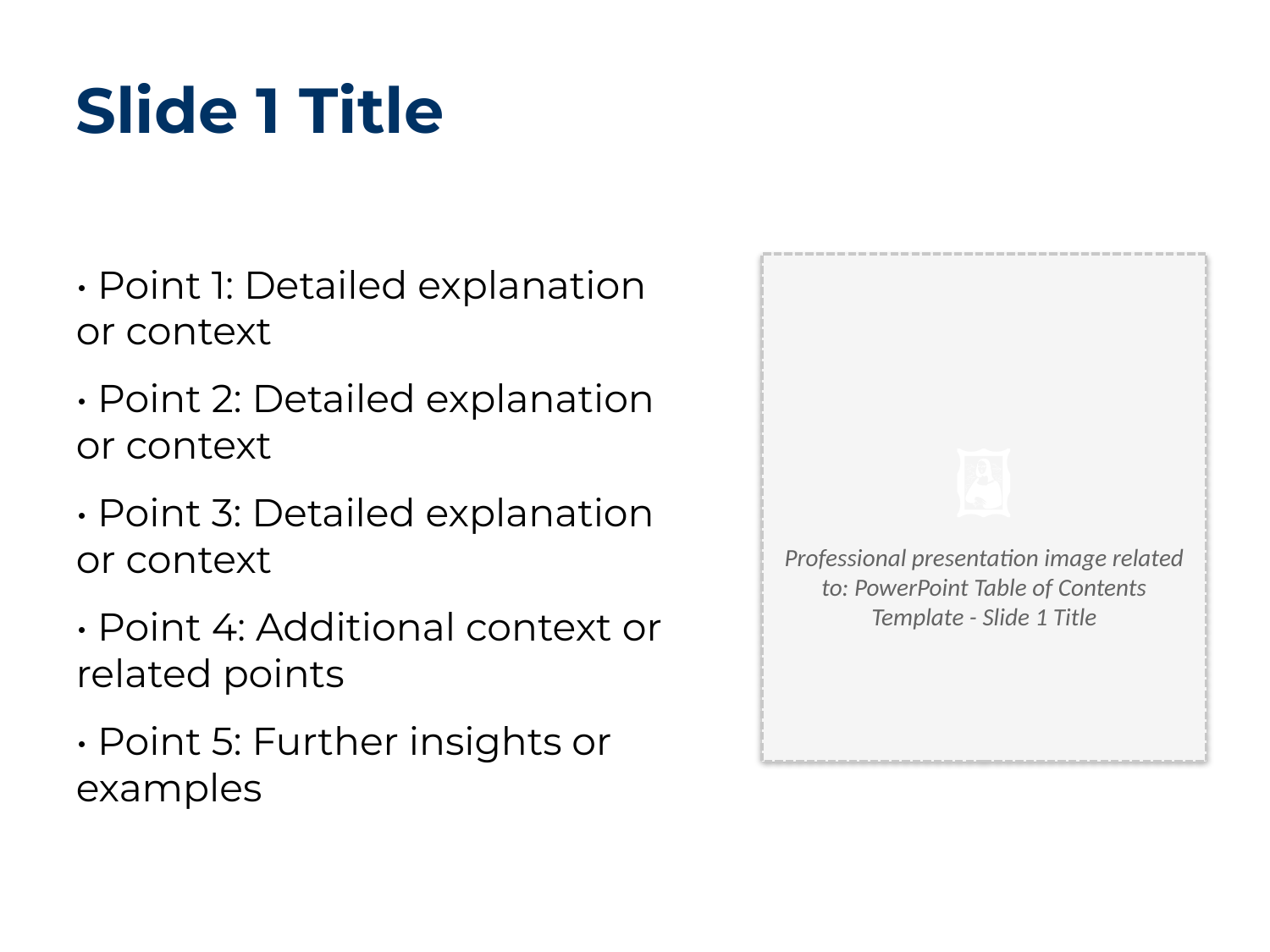

Slide 1 Title
• Point 1: Detailed explanation or context
• Point 2: Detailed explanation or context
• Point 3: Detailed explanation or context
• Point 4: Additional context or related points
• Point 5: Further insights or examples

🖼️
Professional presentation image related to: PowerPoint Table of Contents Template - Slide 1 Title